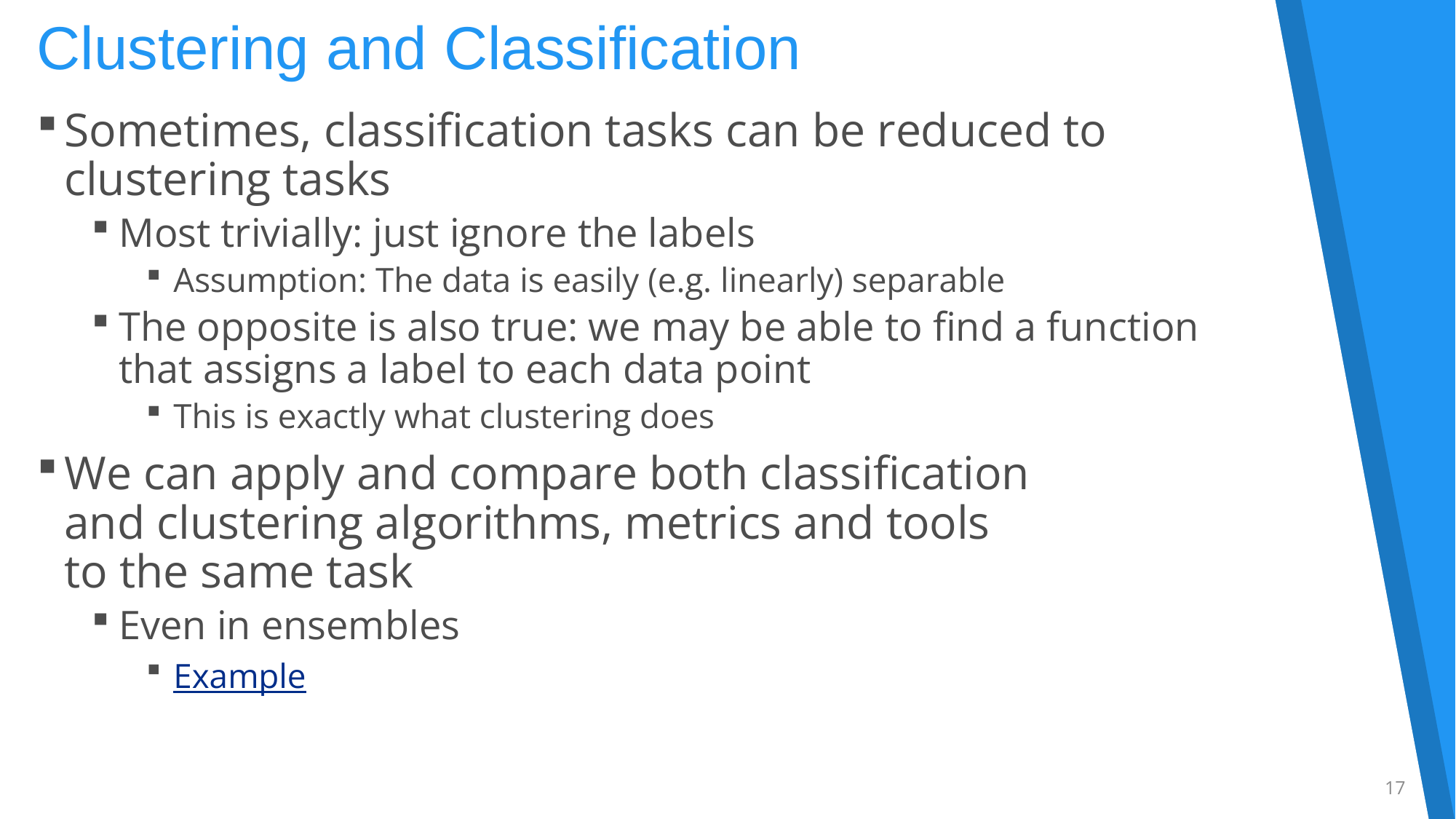

# Clustering and Classification
Sometimes, classification tasks can be reduced to
clustering tasks
Most trivially: just ignore the labels
Assumption: The data is easily (e.g. linearly) separable
The opposite is also true: we may be able to find a function
that assigns a label to each data point
This is exactly what clustering does
We can apply and compare both classification
and clustering algorithms, metrics and tools
to the same task
Even in ensembles
Example
17